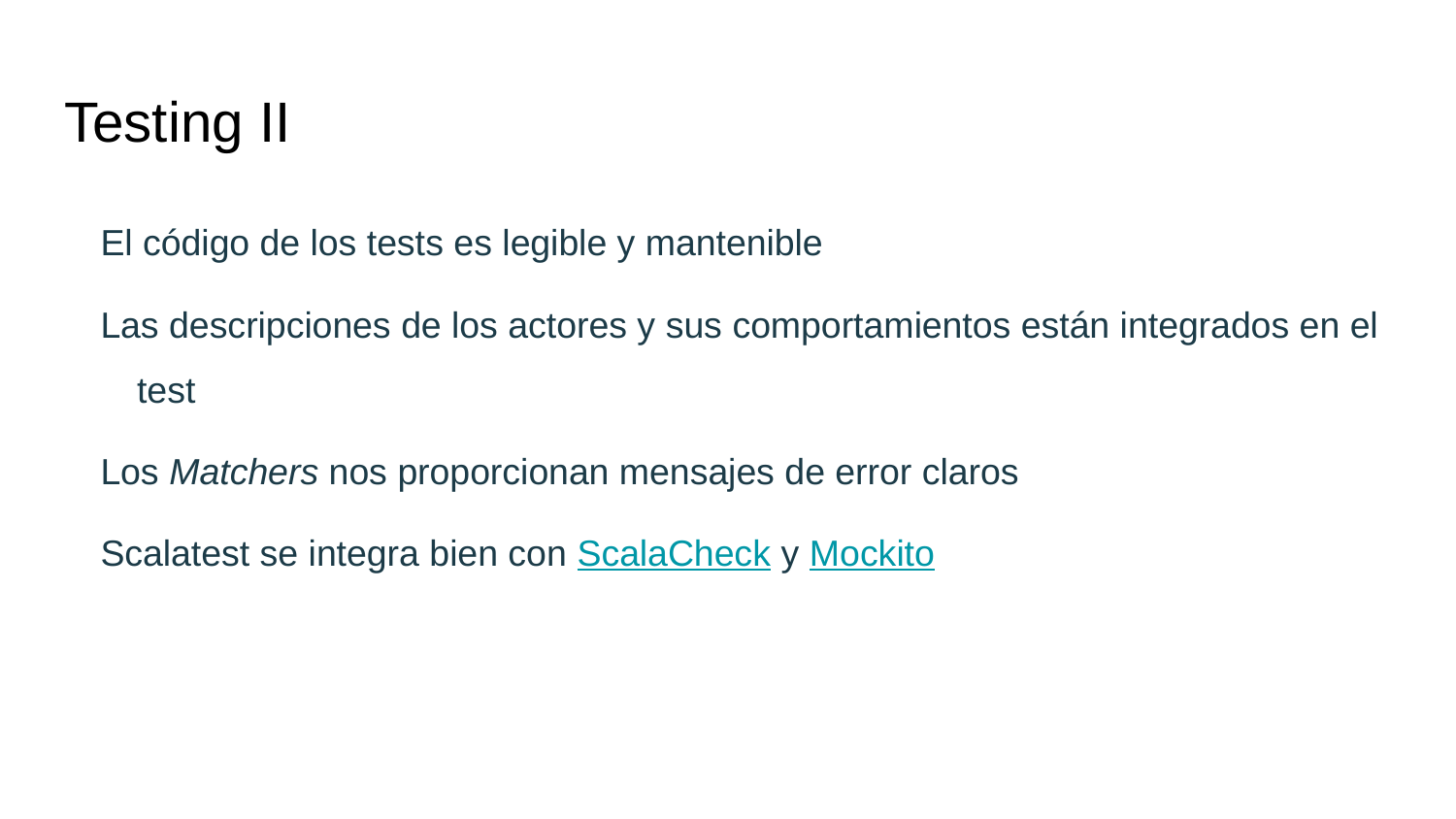

# Testing II
El código de los tests es legible y mantenible
Las descripciones de los actores y sus comportamientos están integrados en el test
Los Matchers nos proporcionan mensajes de error claros
Scalatest se integra bien con ScalaCheck y Mockito